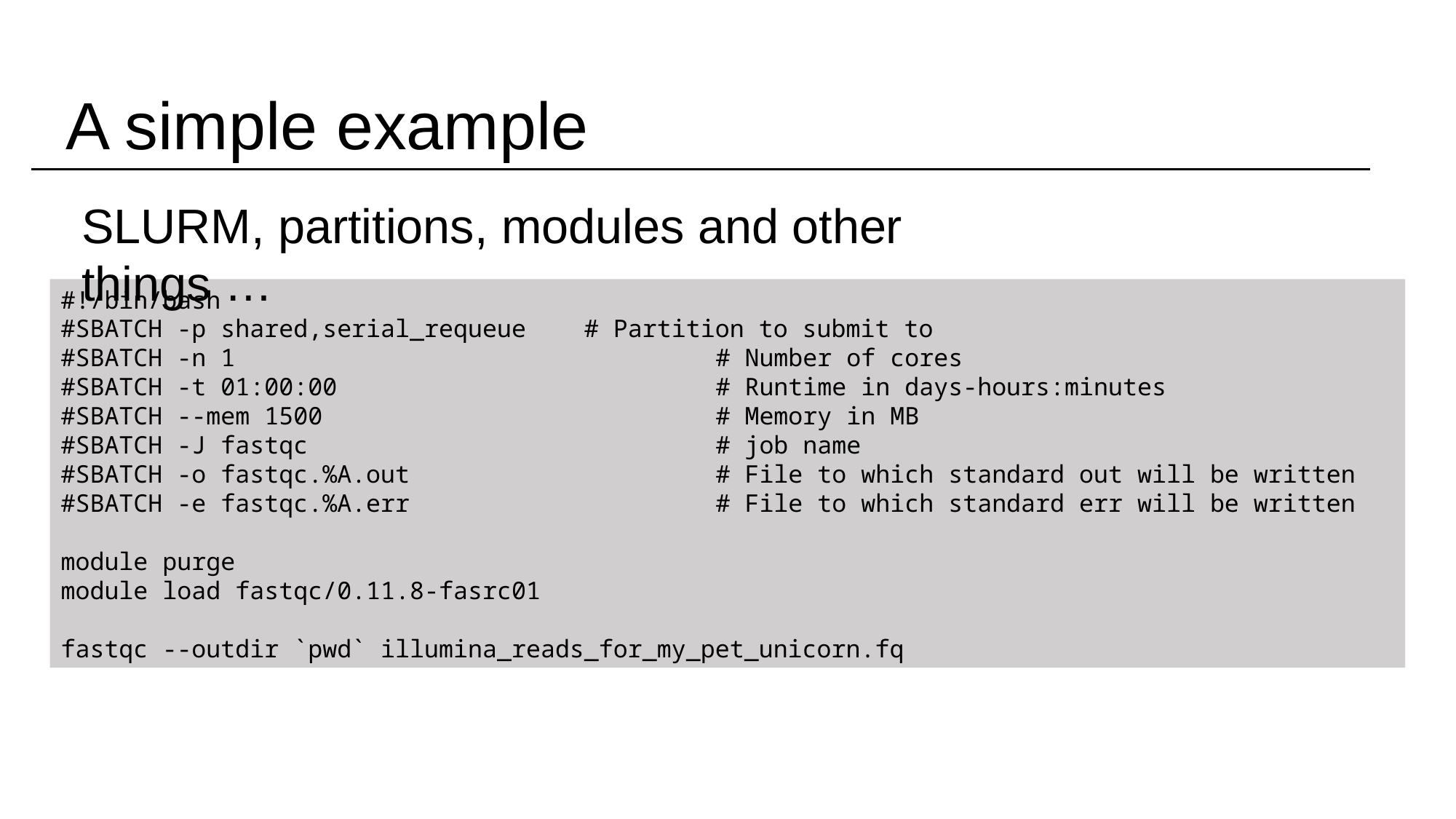

A simple example
SLURM, partitions, modules and other things …
#!/bin/bash
#SBATCH -p shared,serial_requeue    # Partition to submit to
#SBATCH -n 1                   		# Number of cores
#SBATCH -t 01:00:00               		# Runtime in days-hours:minutes
#SBATCH --mem 1500              		# Memory in MB
#SBATCH -J fastqc               		# job name
#SBATCH -o fastqc.%A.out        		# File to which standard out will be written
#SBATCH -e fastqc.%A.err        		# File to which standard err will be written

module purge
module load fastqc/0.11.8-fasrc01

fastqc --outdir `pwd` illumina_reads_for_my_pet_unicorn.fq